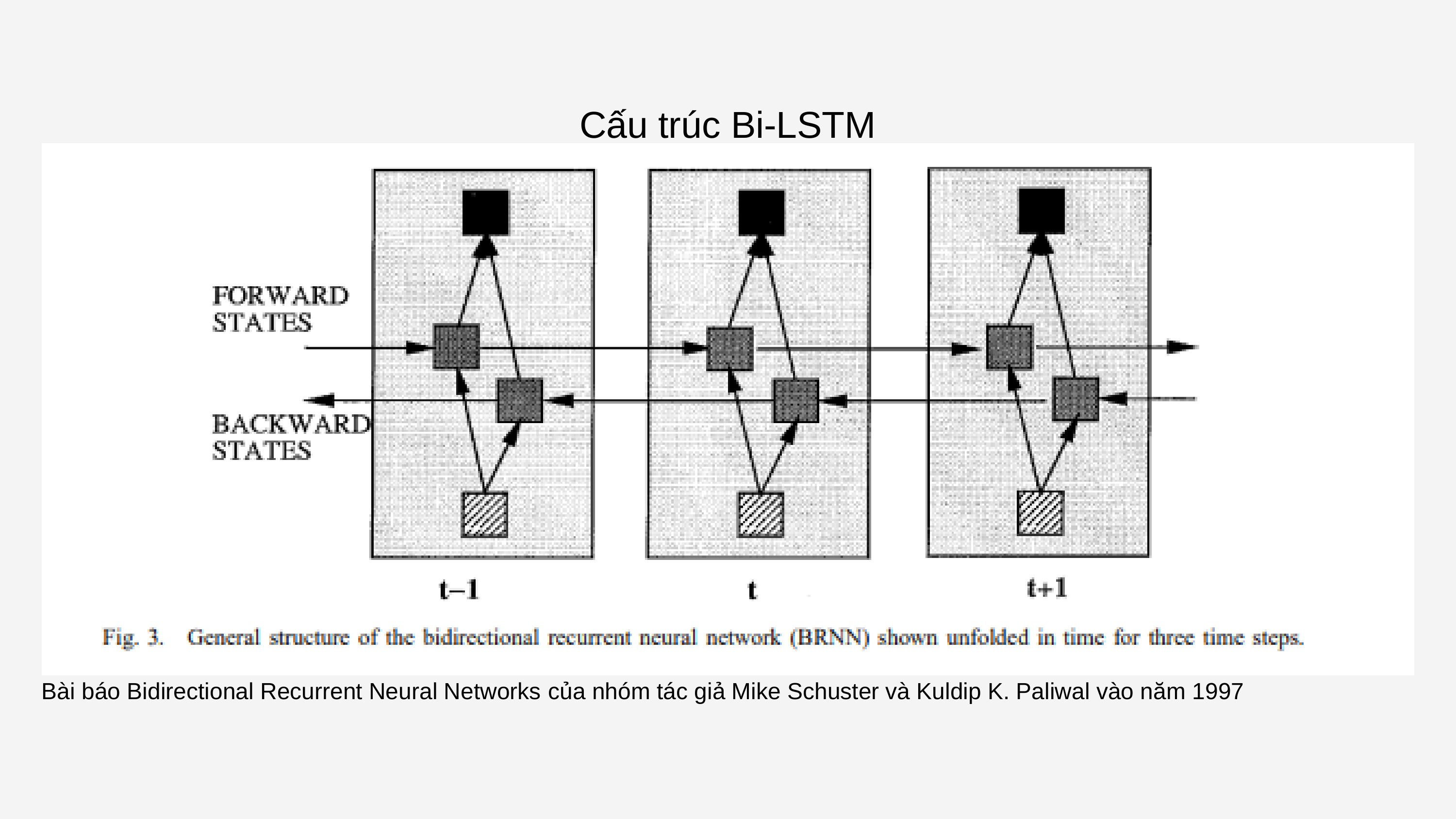

Cấu trúc Bi-LSTM

Bài báo Bidirectional Recurrent Neural Networks của nhóm tác giả Mike Schuster và Kuldip K. Paliwal vào năm 1997